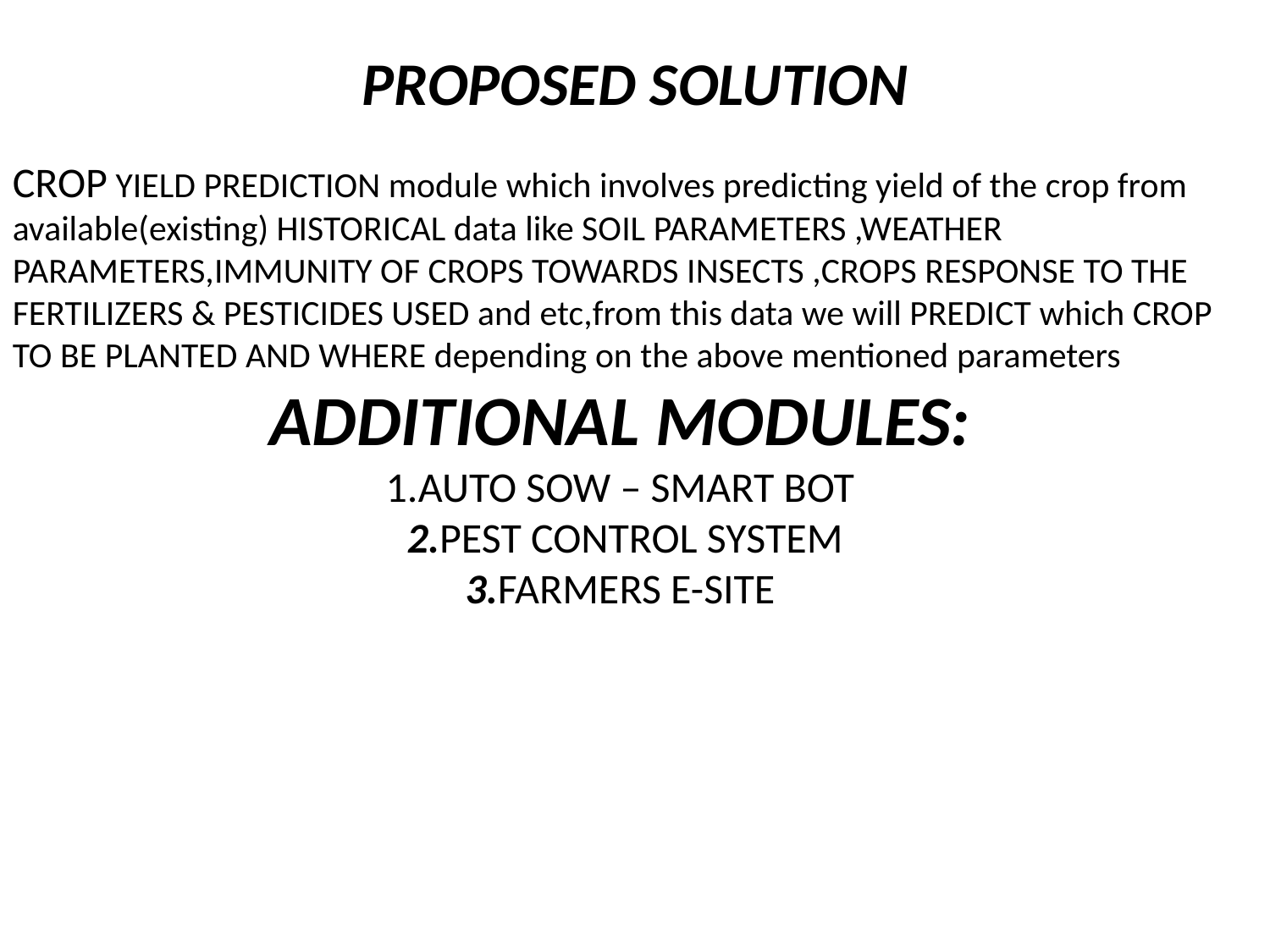

# PROPOSED SOLUTION
CROP YIELD PREDICTION module which involves predicting yield of the crop from available(existing) HISTORICAL data like SOIL PARAMETERS ,WEATHER PARAMETERS,IMMUNITY OF CROPS TOWARDS INSECTS ,CROPS RESPONSE TO THE FERTILIZERS & PESTICIDES USED and etc,from this data we will PREDICT which CROP TO BE PLANTED AND WHERE depending on the above mentioned parameters
ADDITIONAL MODULES:
1.AUTO SOW – SMART BOT
 2.PEST CONTROL SYSTEM
3.FARMERS E-SITE